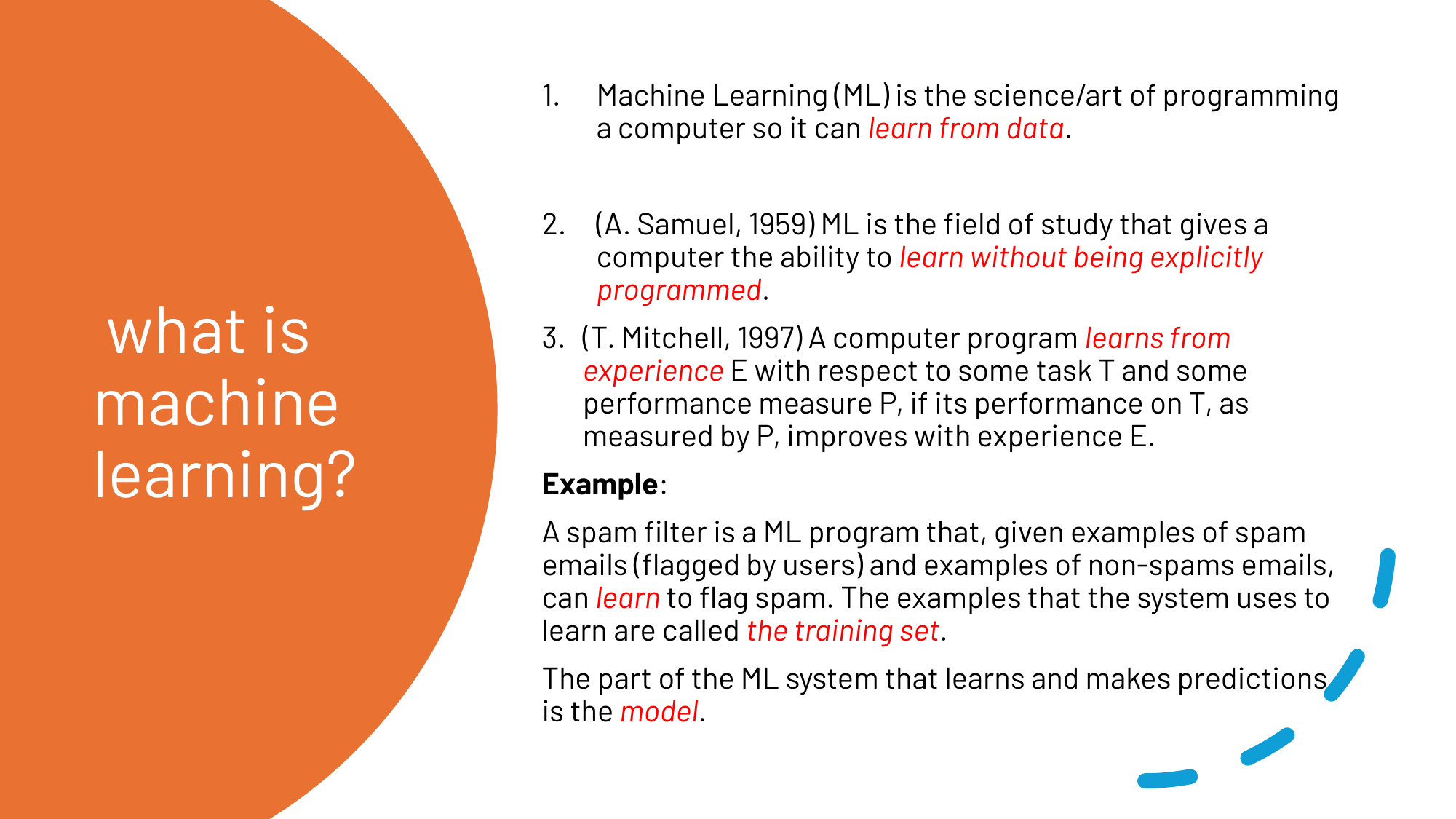

Machine Learning (ML) is the science/art of programming a computer so it can learn from data.

(A. Samuel, 1959) ML is the field of study that gives a computer the ability to learn without being explicitly programmed.
(T. Mitchell, 1997) A computer program learns from experience E with respect to some task T and some performance measure P, if its performance on T, as measured by P, improves with experience E.
Example:
A spam filter is a ML program that, given examples of spam emails (flagged by users) and examples of non-spams emails, can learn to flag spam. The examples that the system uses to learn are called the training set.
The part of the ML system that learns and makes predictions is the model.
# what is machine learning?